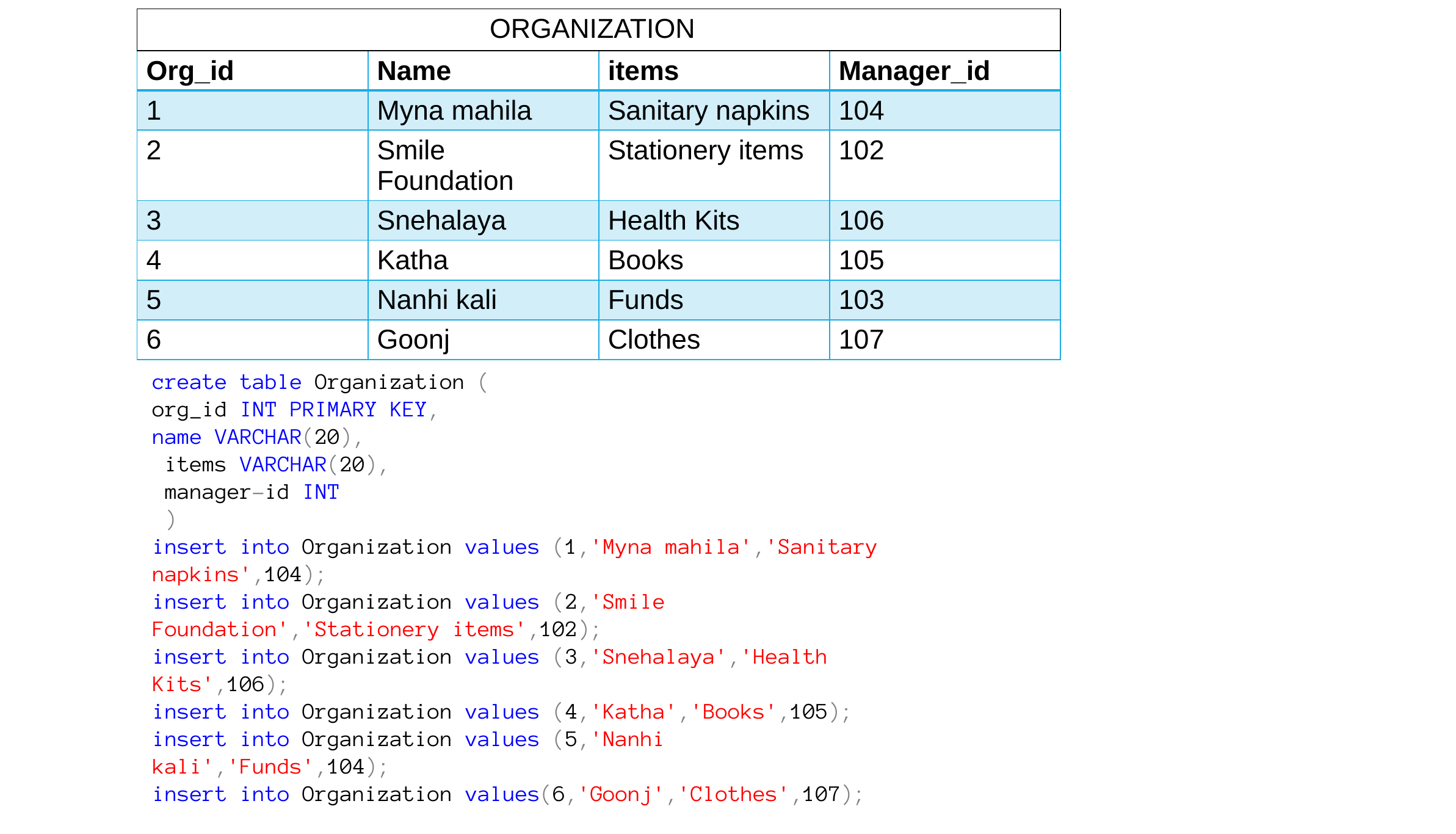

| ORGANIZATION |
| --- |
| Org\_id | Name | items | Manager\_id |
| --- | --- | --- | --- |
| 1 | Myna mahila | Sanitary napkins | 104 |
| 2 | Smile Foundation | Stationery items | 102 |
| 3 | Snehalaya | Health Kits | 106 |
| 4 | Katha | Books | 105 |
| 5 | Nanhi kali | Funds | 103 |
| 6 | Goonj | Clothes | 107 |

create table Organization (
org_id INT PRIMARY KEY,
name VARCHAR(20),
 items VARCHAR(20),
 manager-id INT
 )
insert into Organization values (1,'Myna mahila','Sanitary napkins',104);
insert into Organization values (2,'Smile Foundation','Stationery items',102);
insert into Organization values (3,'Snehalaya','Health Kits',106);
insert into Organization values (4,'Katha','Books',105);
insert into Organization values (5,'Nanhi kali','Funds',104);
insert into Organization values(6,'Goonj','Clothes',107);